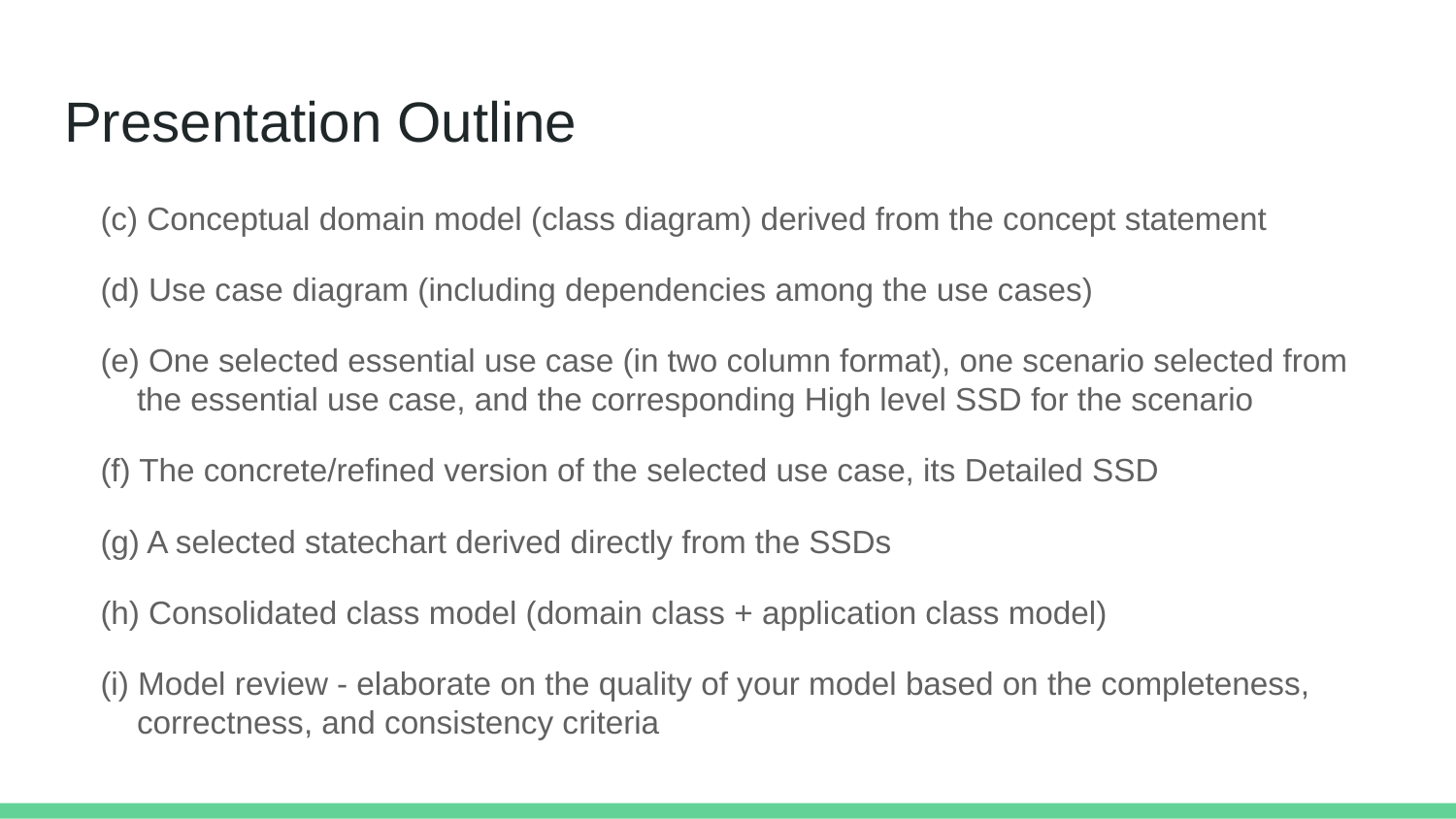

# Presentation Outline
(c) Conceptual domain model (class diagram) derived from the concept statement
(d) Use case diagram (including dependencies among the use cases)
(e) One selected essential use case (in two column format), one scenario selected from the essential use case, and the corresponding High level SSD for the scenario
(f) The concrete/refined version of the selected use case, its Detailed SSD
(g) A selected statechart derived directly from the SSDs
(h) Consolidated class model (domain class + application class model)
(i) Model review - elaborate on the quality of your model based on the completeness, correctness, and consistency criteria